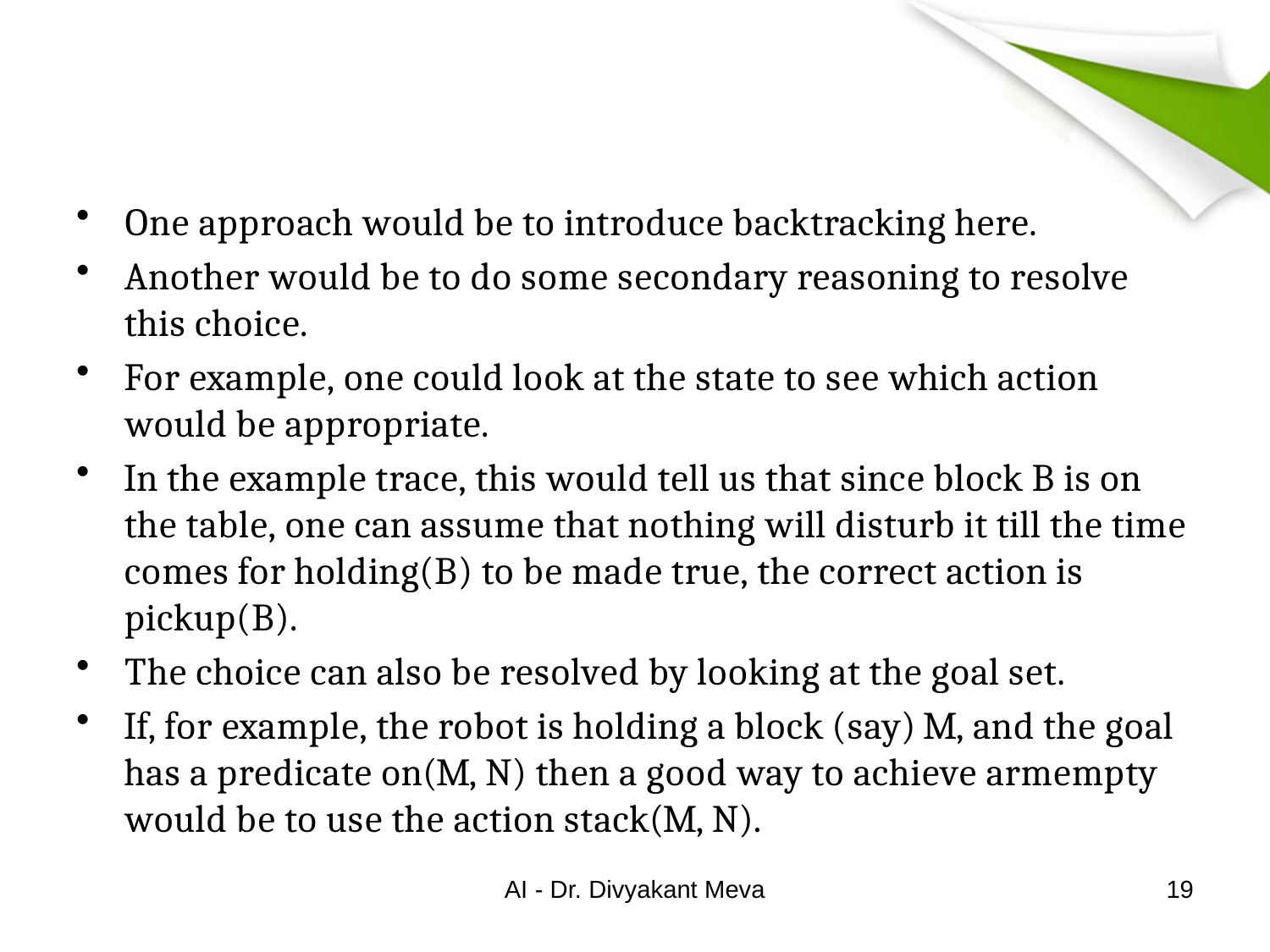

#
One approach would be to introduce backtracking here.
Another would be to do some secondary reasoning to resolve this choice.
For example, one could look at the state to see which action would be appropriate.
In the example trace, this would tell us that since block B is on the table, one can assume that nothing will disturb it till the time comes for holding(B) to be made true, the correct action is pickup(B).
The choice can also be resolved by looking at the goal set.
If, for example, the robot is holding a block (say) M, and the goal has a predicate on(M, N) then a good way to achieve armempty would be to use the action stack(M, N).
AI - Dr. Divyakant Meva
19